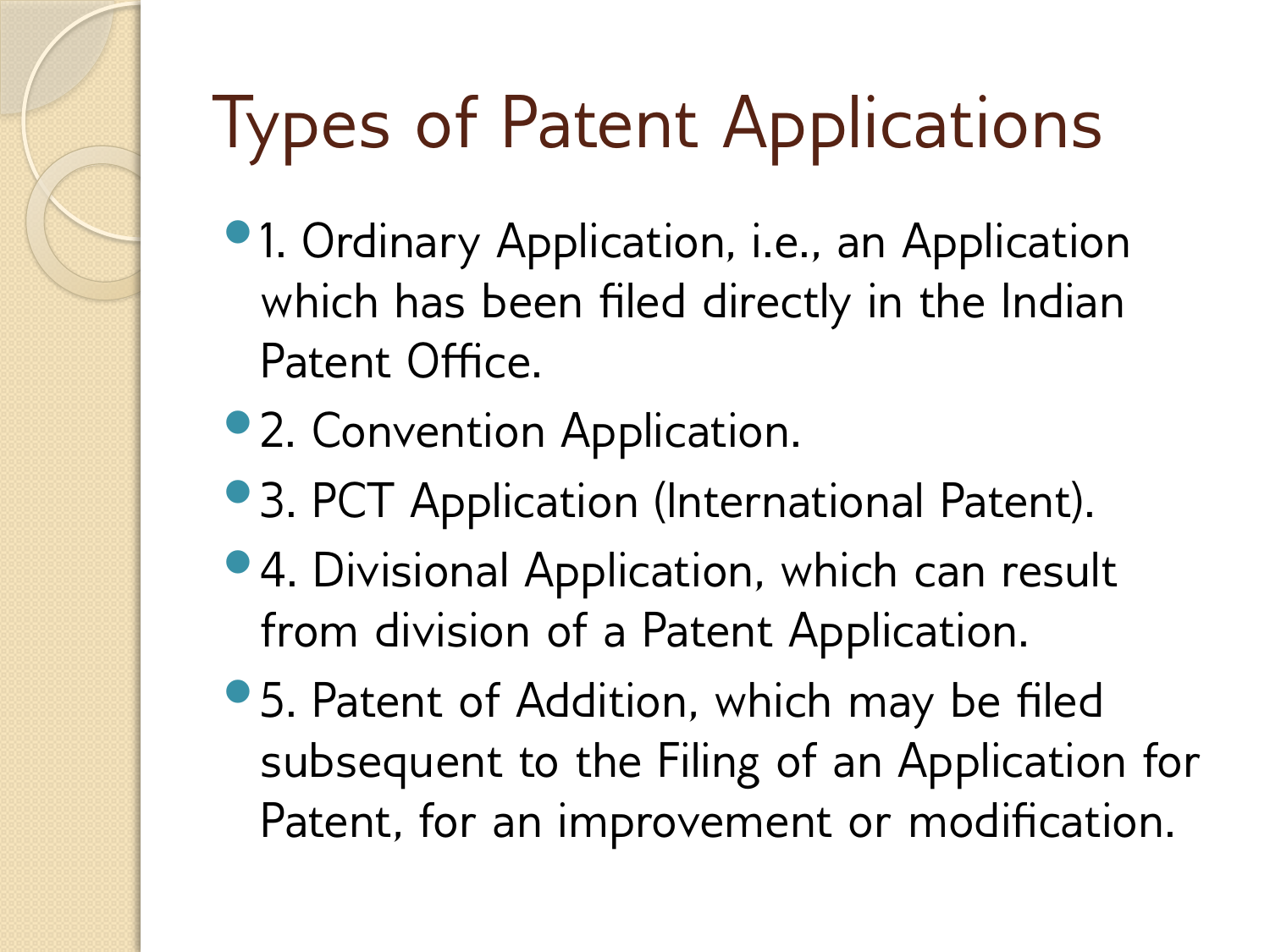

# Types of Patent Applications
1. Ordinary Application, i.e., an Application which has been filed directly in the Indian Patent Office.
2. Convention Application.
3. PCT Application (International Patent).
4. Divisional Application, which can result from division of a Patent Application.
5. Patent of Addition, which may be filed subsequent to the Filing of an Application for Patent, for an improvement or modification.